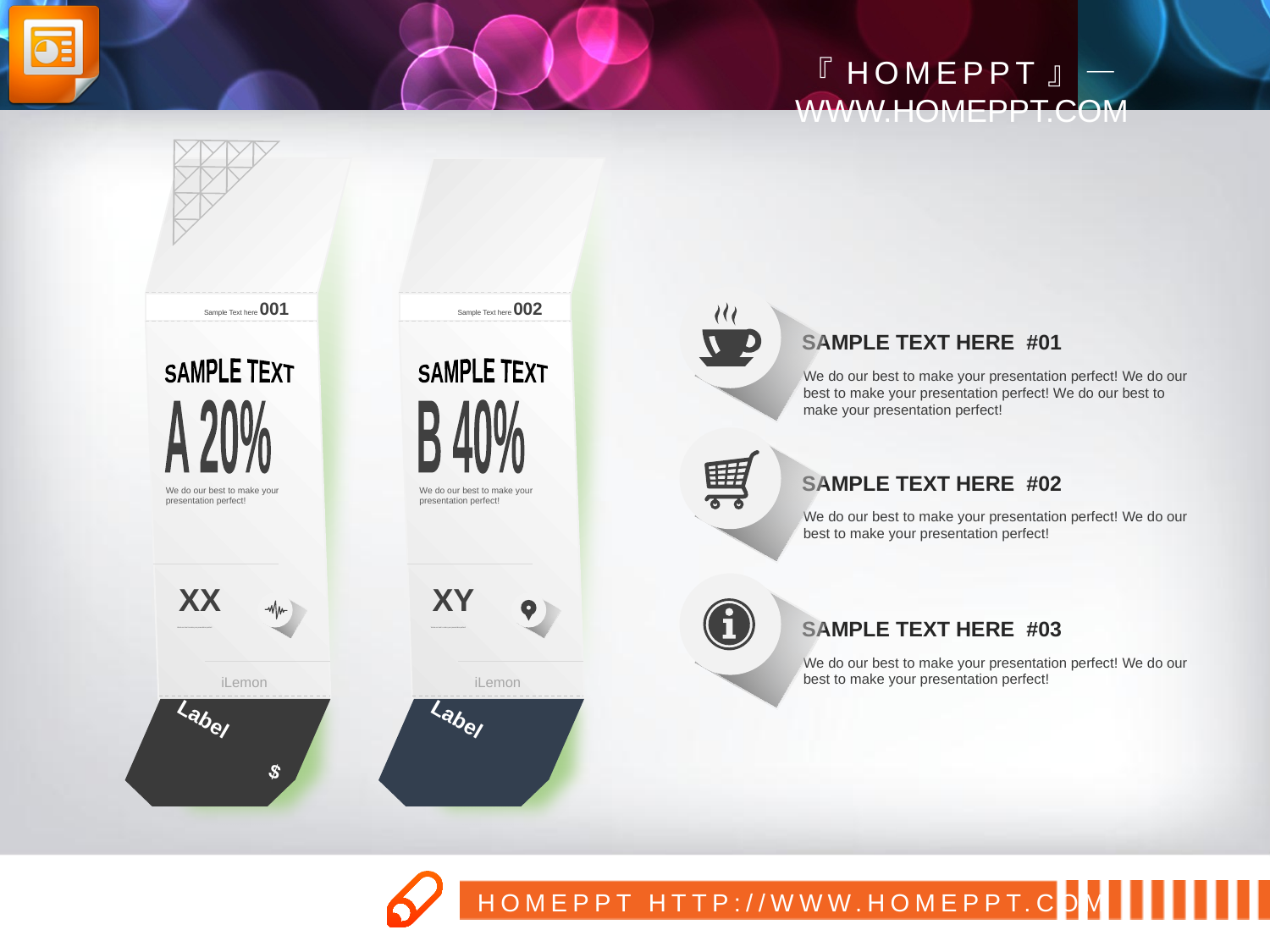

Sample Text here 001
Sample Text here 002
SAMPLE TEXT HERE  #01
SAMPLE TEXT
SAMPLE TEXT
We do our best to make your presentation perfect! We do our best to make your presentation perfect! We do our best to make your presentation perfect!
A 20%
B 40%

SAMPLE TEXT HERE  #02
We do our best to make your presentation perfect!
We do our best to make your presentation perfect!
We do our best to make your presentation perfect! We do our best to make your presentation perfect!
XX
XY

SAMPLE TEXT HERE  #03
We do our best to make your presentation perfect!
We do our best to make your presentation perfect!
We do our best to make your presentation perfect! We do our best to make your presentation perfect!
iLemon
iLemon
Label
Label
$